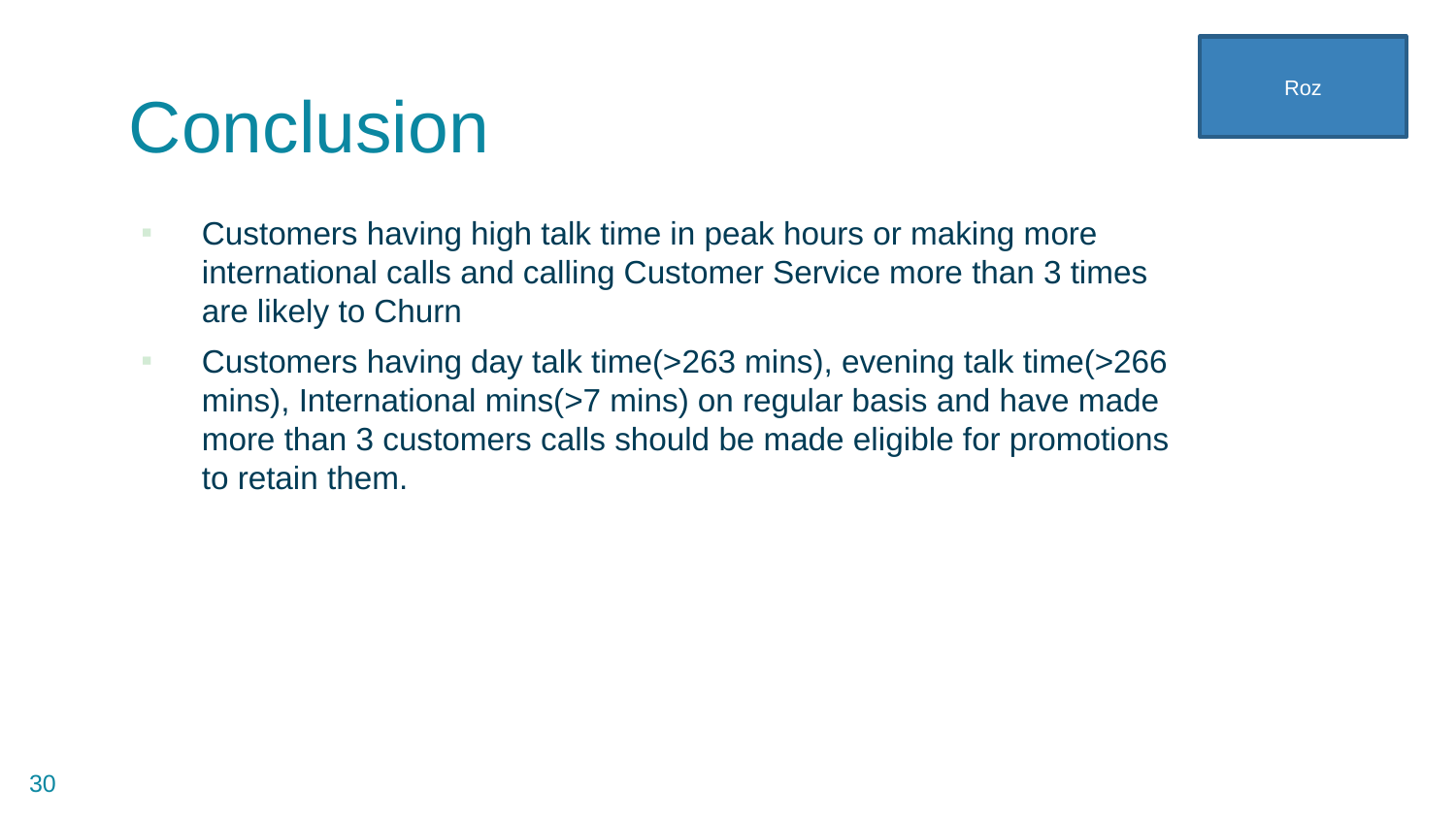

Roz
# Conclusion
Customers having high talk time in peak hours or making more international calls and calling Customer Service more than 3 times are likely to Churn
Customers having day talk time(>263 mins), evening talk time(>266 mins), International mins(>7 mins) on regular basis and have made more than 3 customers calls should be made eligible for promotions to retain them.
30